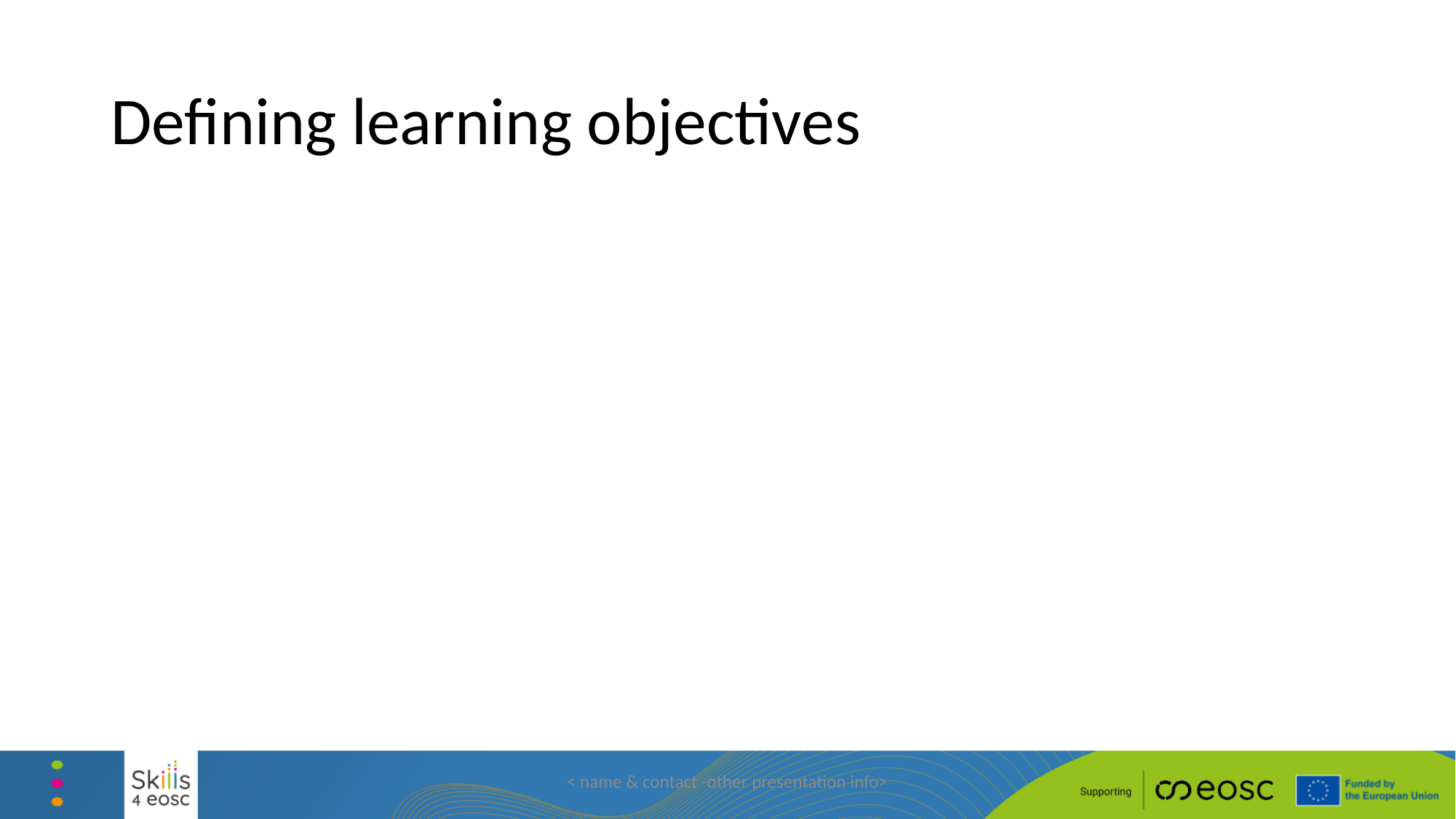

# Defining learning objectives

< name & contact -other presentation info>